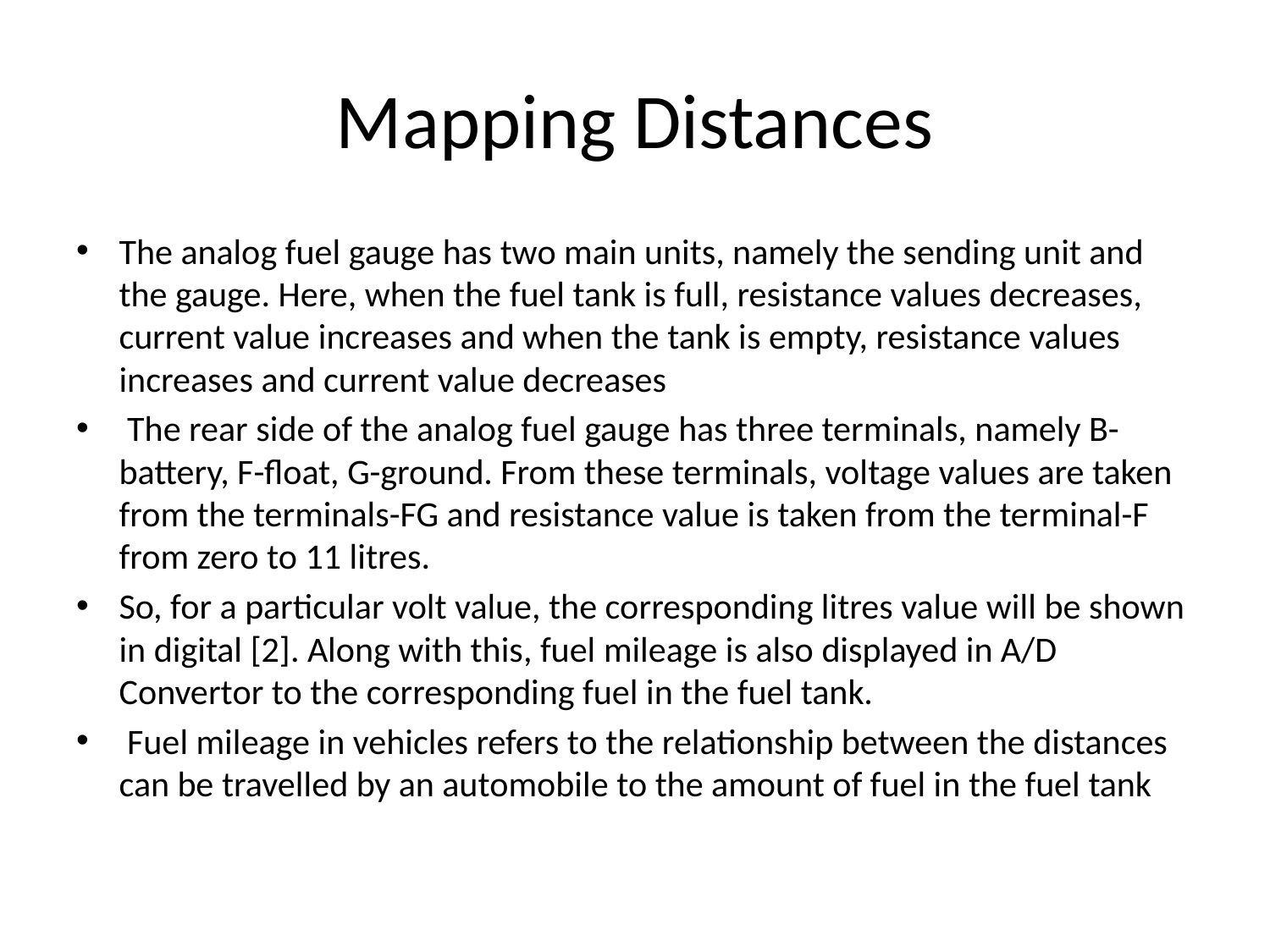

# Mapping Distances
The analog fuel gauge has two main units, namely the sending unit and the gauge. Here, when the fuel tank is full, resistance values decreases, current value increases and when the tank is empty, resistance values increases and current value decreases
 The rear side of the analog fuel gauge has three terminals, namely B-battery, F-float, G-ground. From these terminals, voltage values are taken from the terminals-FG and resistance value is taken from the terminal-F from zero to 11 litres.
So, for a particular volt value, the corresponding litres value will be shown in digital [2]. Along with this, fuel mileage is also displayed in A/D Convertor to the corresponding fuel in the fuel tank.
 Fuel mileage in vehicles refers to the relationship between the distances can be travelled by an automobile to the amount of fuel in the fuel tank